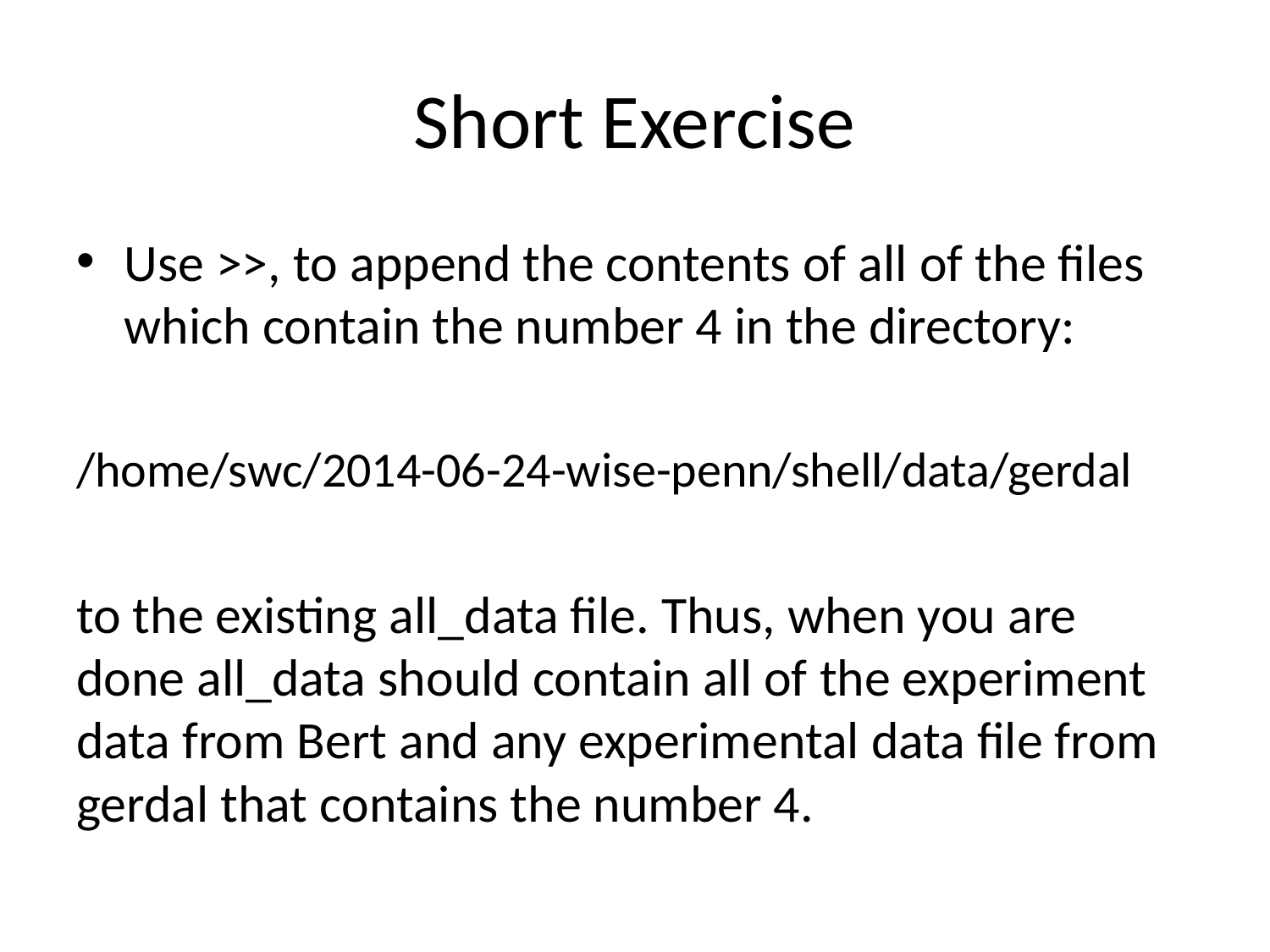

# Short Exercise
Use >>, to append the contents of all of the files which contain the number 4 in the directory:

/home/swc/2014-06-24-wise-penn/shell/data/gerdal

to the existing all_data file. Thus, when you are done all_data should contain all of the experiment data from Bert and any experimental data file from gerdal that contains the number 4.